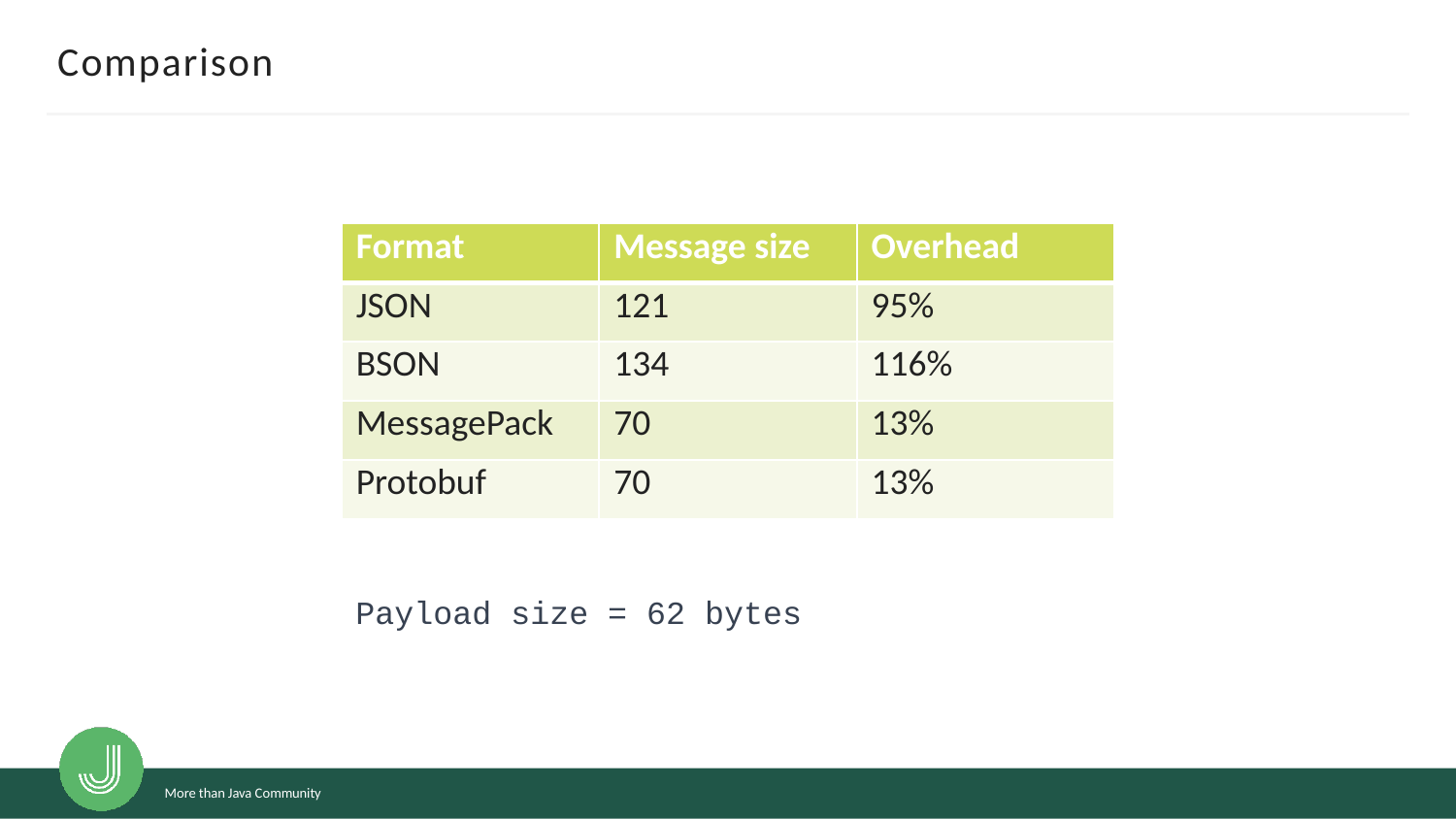

# Comparison
| Format | Message size | Overhead |
| --- | --- | --- |
| JSON | 121 | 95% |
| BSON | 134 | 116% |
| MessagePack | 70 | 13% |
| Protobuf | 70 | 13% |
Payload size = 62 bytes